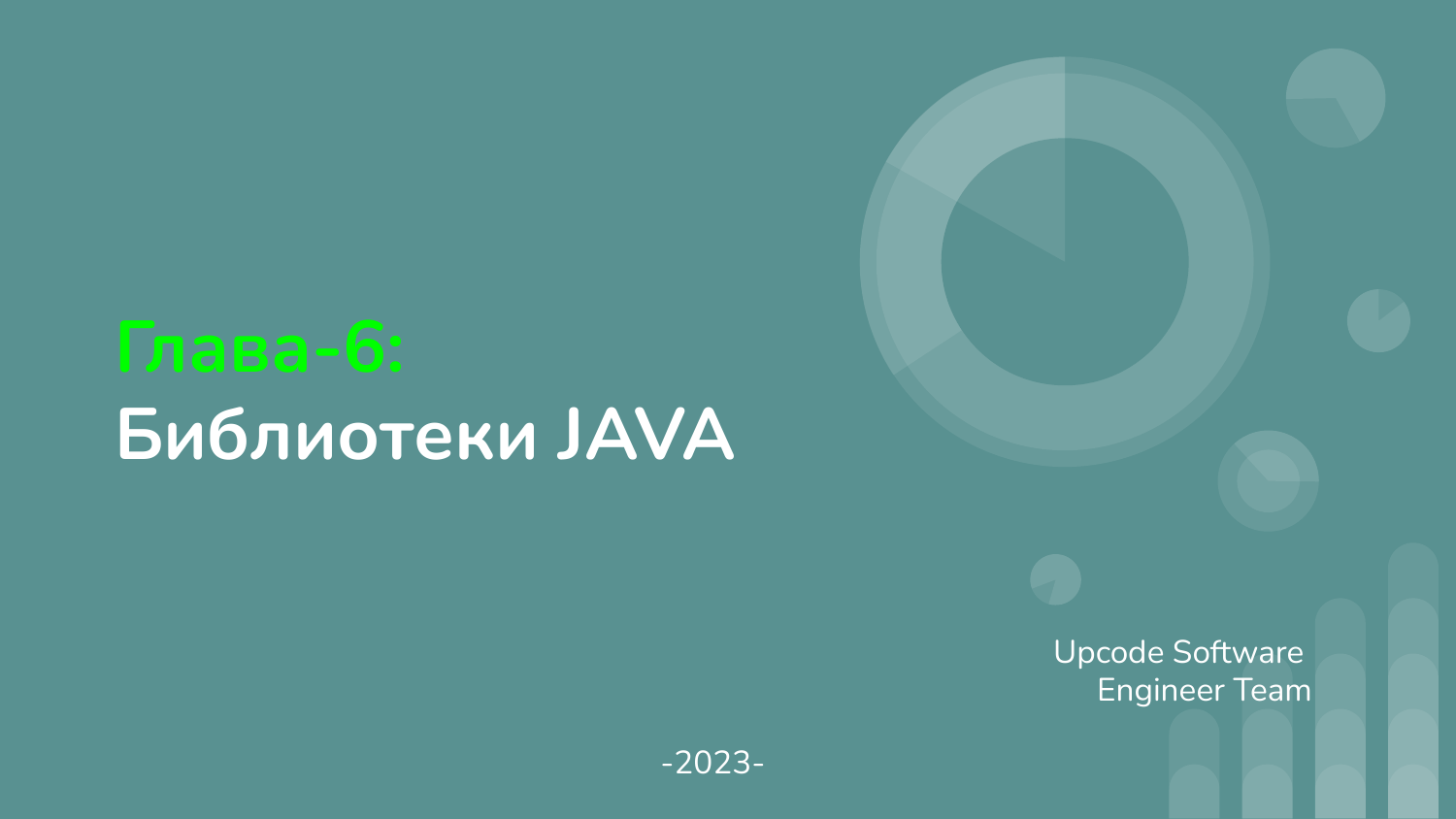

Глава-6:
Библиотеки JAVA
Upcode Software
Engineer Team
-2023-